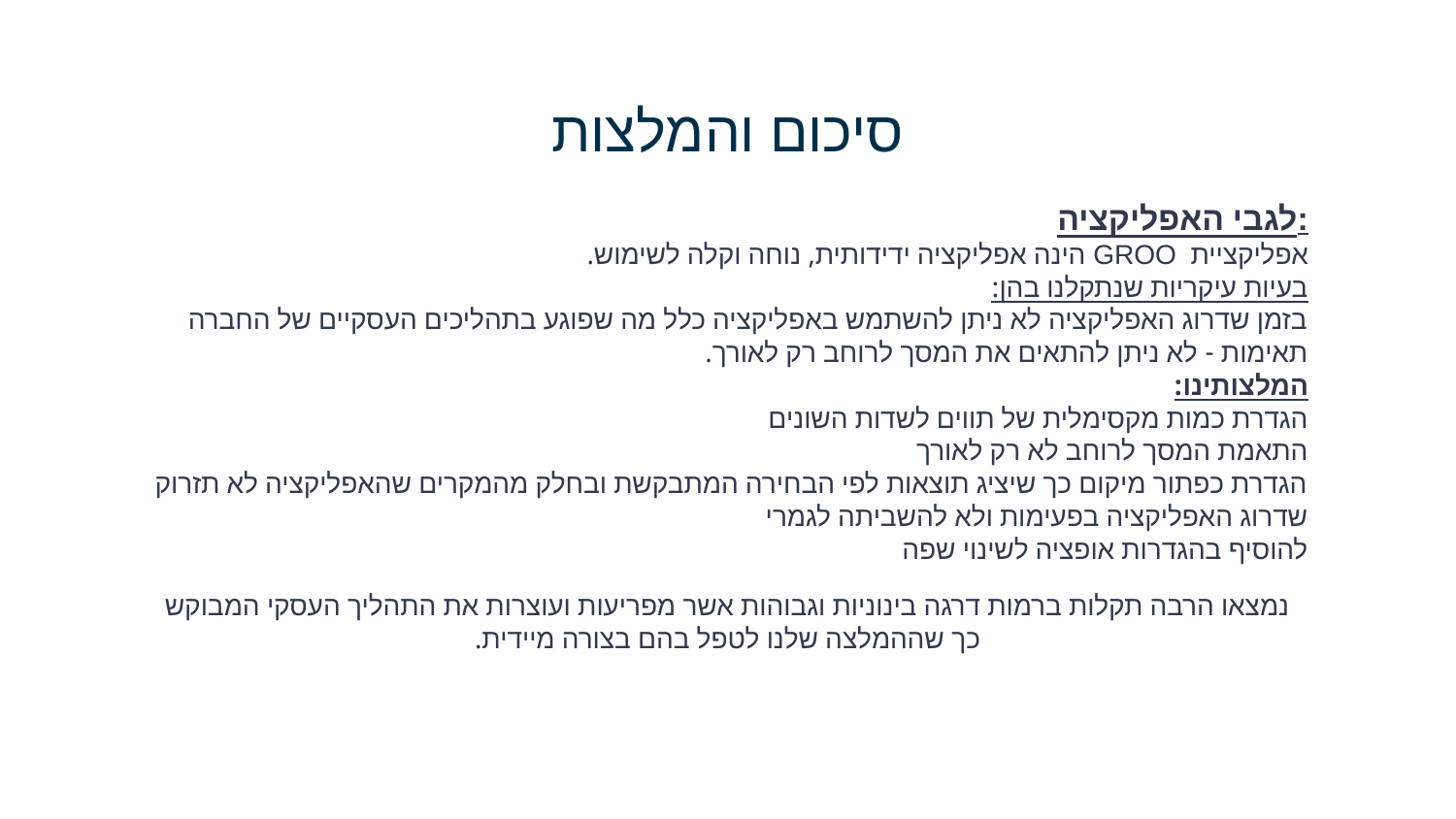

# סיכום והמלצות
לגבי האפליקציה:
אפליקציית  GROO הינה אפליקציה ידידותית, נוחה וקלה לשימוש.
בעיות עיקריות שנתקלנו בהן:
בזמן שדרוג האפליקציה לא ניתן להשתמש באפליקציה כלל מה שפוגע בתהליכים העסקיים של החברה
תאימות - לא ניתן להתאים את המסך לרוחב רק לאורך.
המלצותינו:
הגדרת כמות מקסימלית של תווים לשדות השונים
התאמת המסך לרוחב לא רק לאורך
הגדרת כפתור מיקום כך שיציג תוצאות לפי הבחירה המתבקשת ובחלק מהמקרים שהאפליקציה לא תזרוק
שדרוג האפליקציה בפעימות ולא להשביתה לגמרי
להוסיף בהגדרות אופציה לשינוי שפה

נמצאו הרבה תקלות ברמות דרגה בינוניות וגבוהות אשר מפריעות ועוצרות את התהליך העסקי המבוקש כך שההמלצה שלנו לטפל בהם בצורה מיידית.